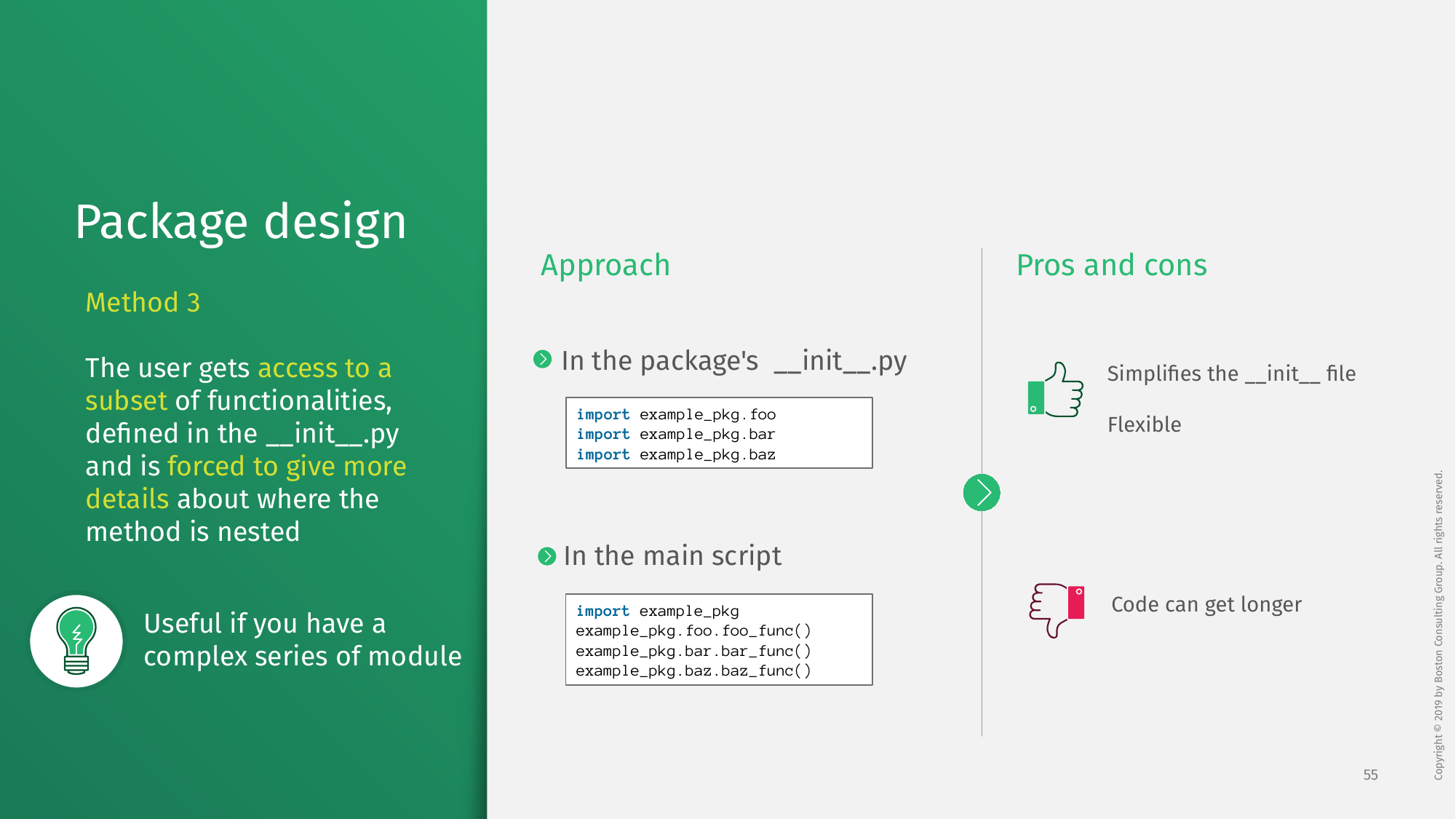

# Package design
Pros and cons
Approach

Simplifies the __init__ file

Flexible

Method 3

The user gets access to a subset of functionalities, defined in the __init__.py and is forced to give more details about where the method is nested

 In the package's  __init__.py

import example_pkg.foo
import example_pkg.bar
import example_pkg.baz
In the main script
Code can get longer

Useful if you have a complex series of module

import example_pkg
example_pkg.foo.foo_func()
example_pkg.bar.bar_func()
example_pkg.baz.baz_func()